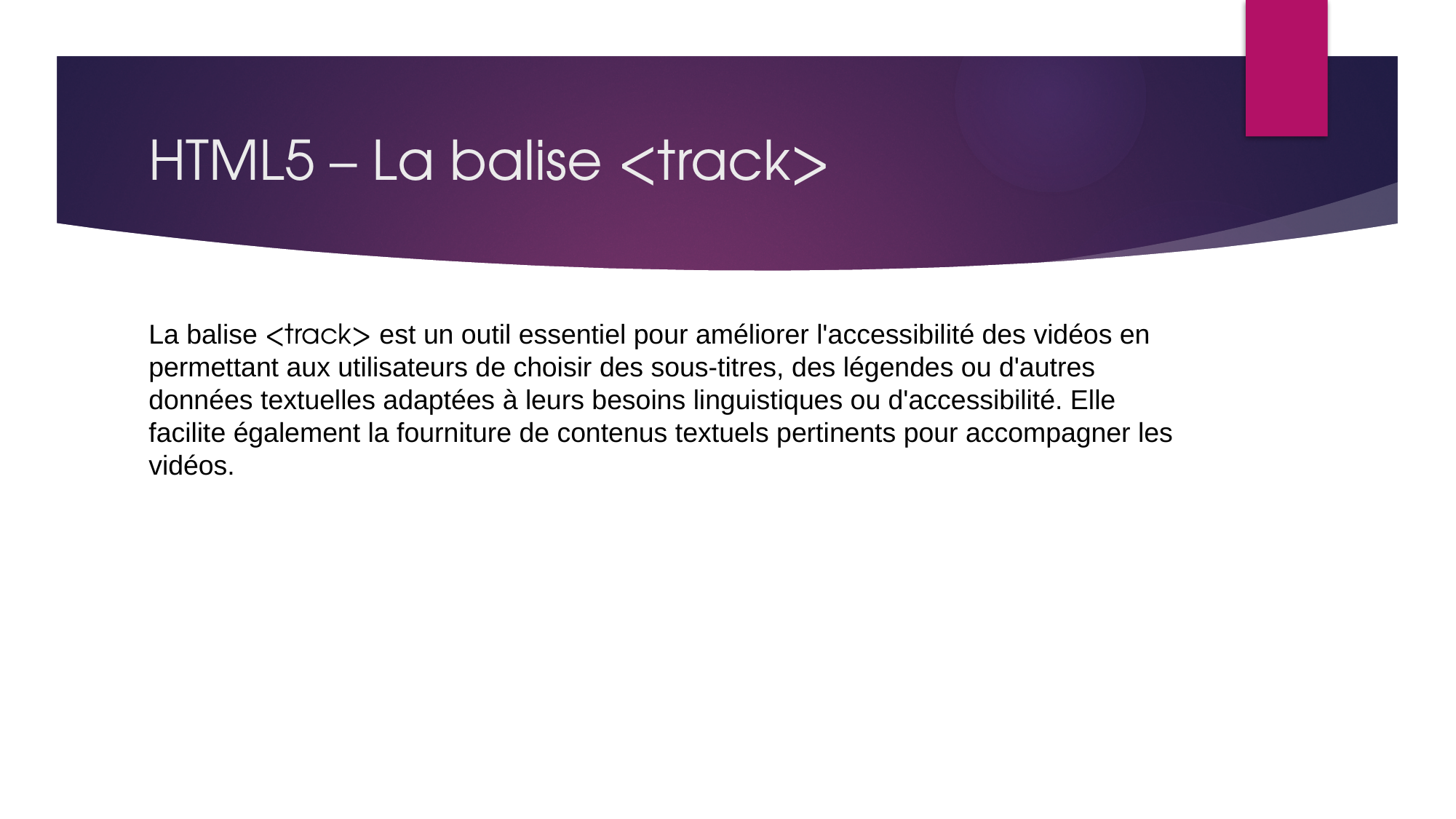

# HTML5 – La balise <track>
La balise <track> est un outil essentiel pour améliorer l'accessibilité des vidéos en permettant aux utilisateurs de choisir des sous-titres, des légendes ou d'autres données textuelles adaptées à leurs besoins linguistiques ou d'accessibilité. Elle facilite également la fourniture de contenus textuels pertinents pour accompagner les vidéos.